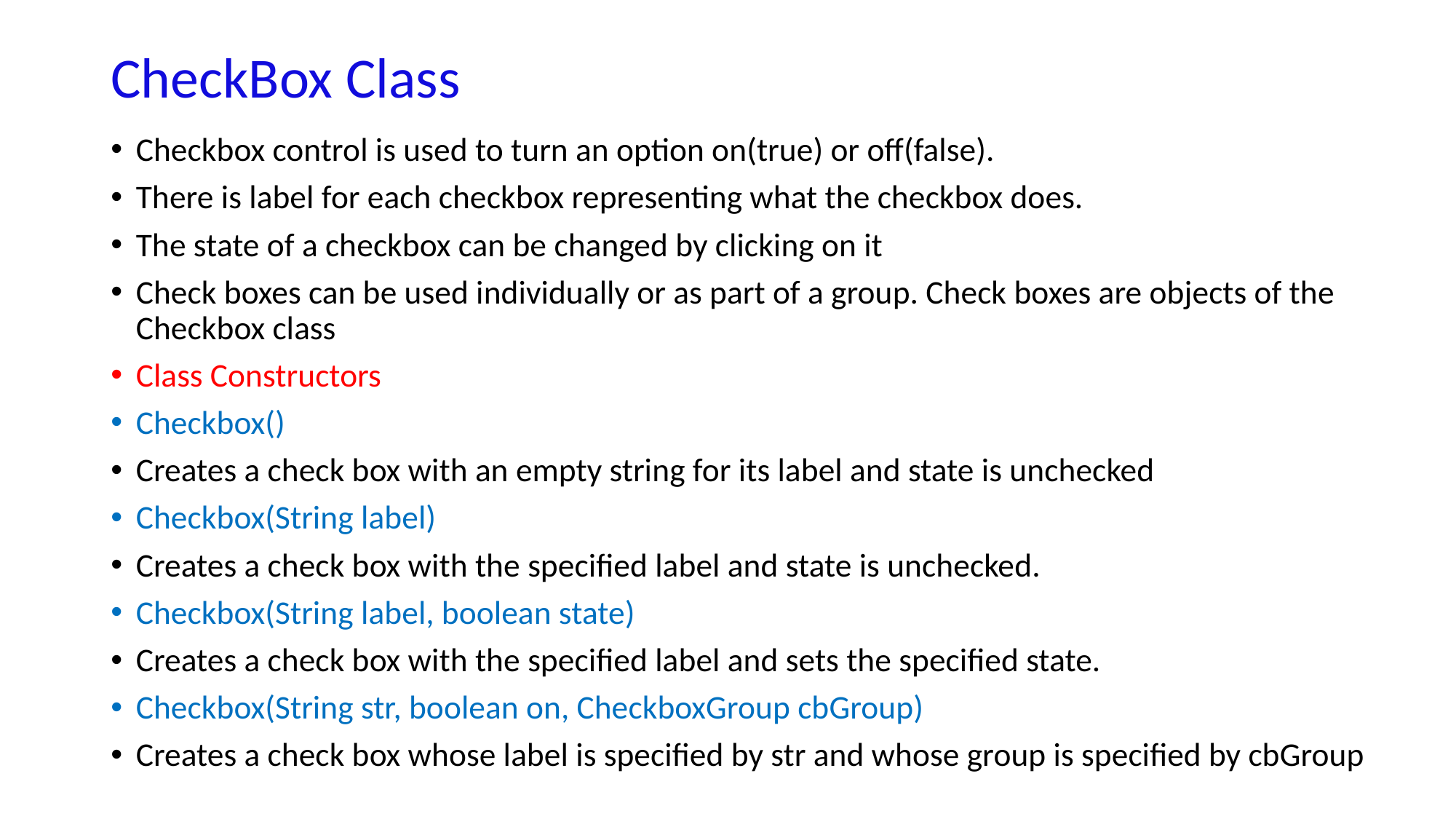

# CheckBox Class
Checkbox control is used to turn an option on(true) or off(false).
There is label for each checkbox representing what the checkbox does.
The state of a checkbox can be changed by clicking on it
Check boxes can be used individually or as part of a group. Check boxes are objects of the Checkbox class
Class Constructors
Checkbox()
Creates a check box with an empty string for its label and state is unchecked
Checkbox(String label)
Creates a check box with the specified label and state is unchecked.
Checkbox(String label, boolean state)
Creates a check box with the specified label and sets the specified state.
Checkbox(String str, boolean on, CheckboxGroup cbGroup)
Creates a check box whose label is specified by str and whose group is specified by cbGroup